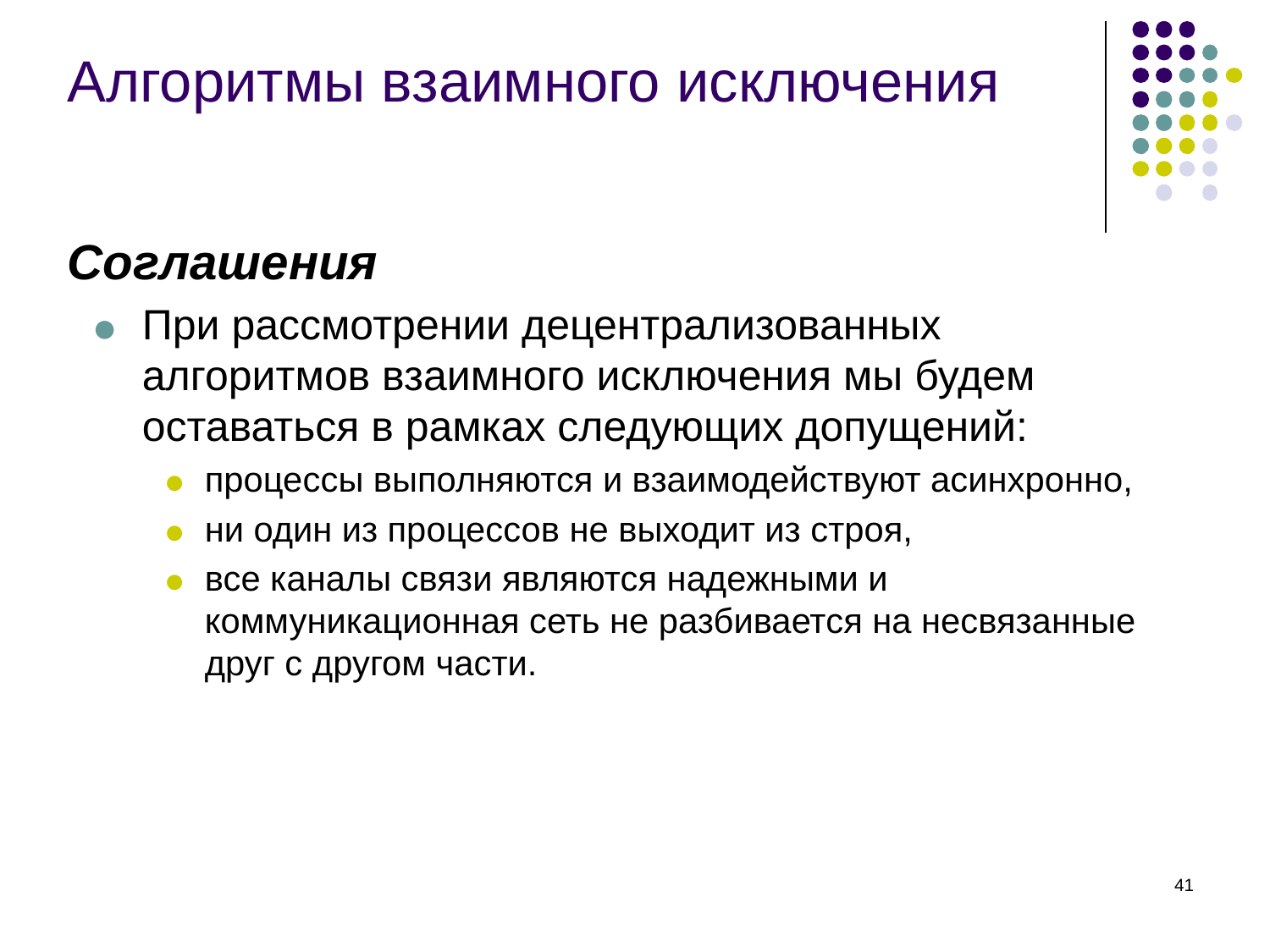

# Алгоритмы взаимного исключения
Соглашения
При рассмотрении децентрализованных алгоритмов взаимного исключения мы будем оставаться в рамках следующих допущений:
процессы выполняются и взаимодействуют асинхронно,
ни один из процессов не выходит из строя,
все каналы связи являются надежными и
коммуникационная сеть не разбивается на несвязанные друг с другом части.
41